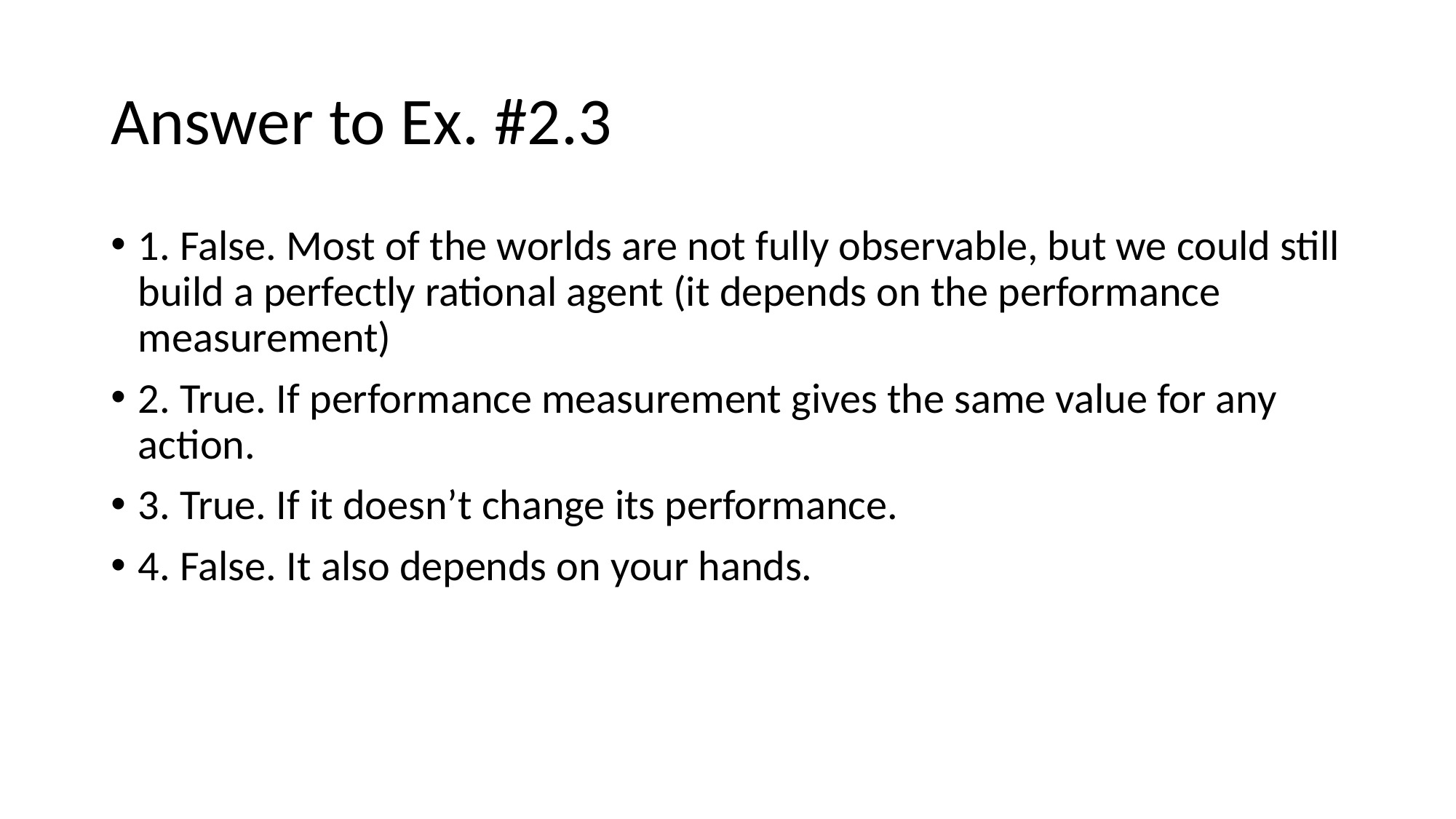

# Answer to Ex. #2.3
1. False. Most of the worlds are not fully observable, but we could still build a perfectly rational agent (it depends on the performance measurement)
2. True. If performance measurement gives the same value for any action.
3. True. If it doesn’t change its performance.
4. False. It also depends on your hands.